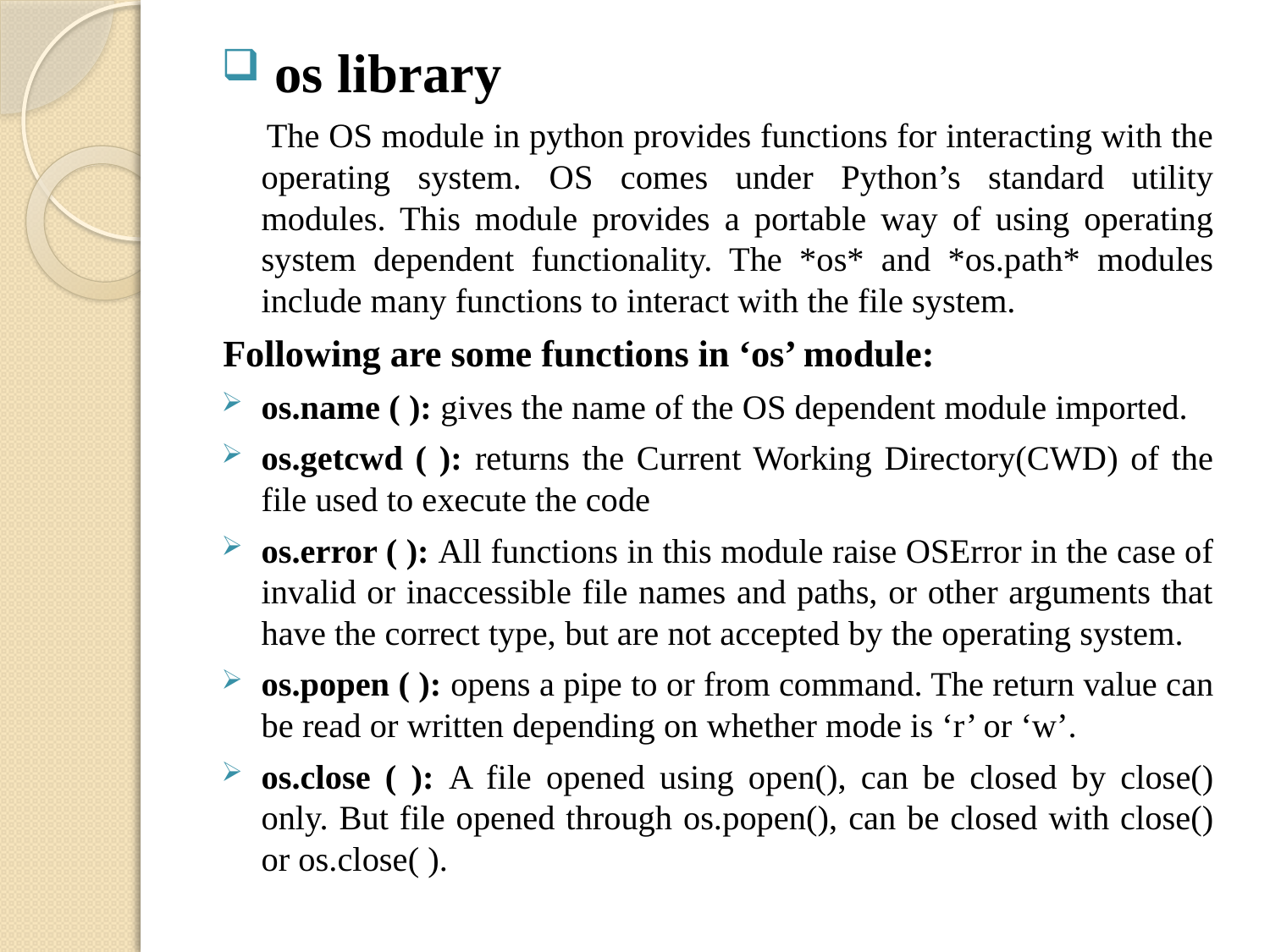

os library
    The OS module in python provides functions for interacting with the operating system. OS comes under Python’s standard utility modules. This module provides a portable way of using operating system dependent functionality. The *os* and *os.path* modules include many functions to interact with the file system.
Following are some functions in ‘os’ module:
os.name ( ): gives the name of the OS dependent module imported.
os.getcwd ( ): returns the Current Working Directory(CWD) of the file used to execute the code
os.error ( ): All functions in this module raise OSError in the case of invalid or inaccessible file names and paths, or other arguments that have the correct type, but are not accepted by the operating system.
os.popen ( ): opens a pipe to or from command. The return value can be read or written depending on whether mode is ‘r’ or ‘w’.
os.close ( ): A file opened using open(), can be closed by close() only. But file opened through os.popen(), can be closed with close() or os.close( ).